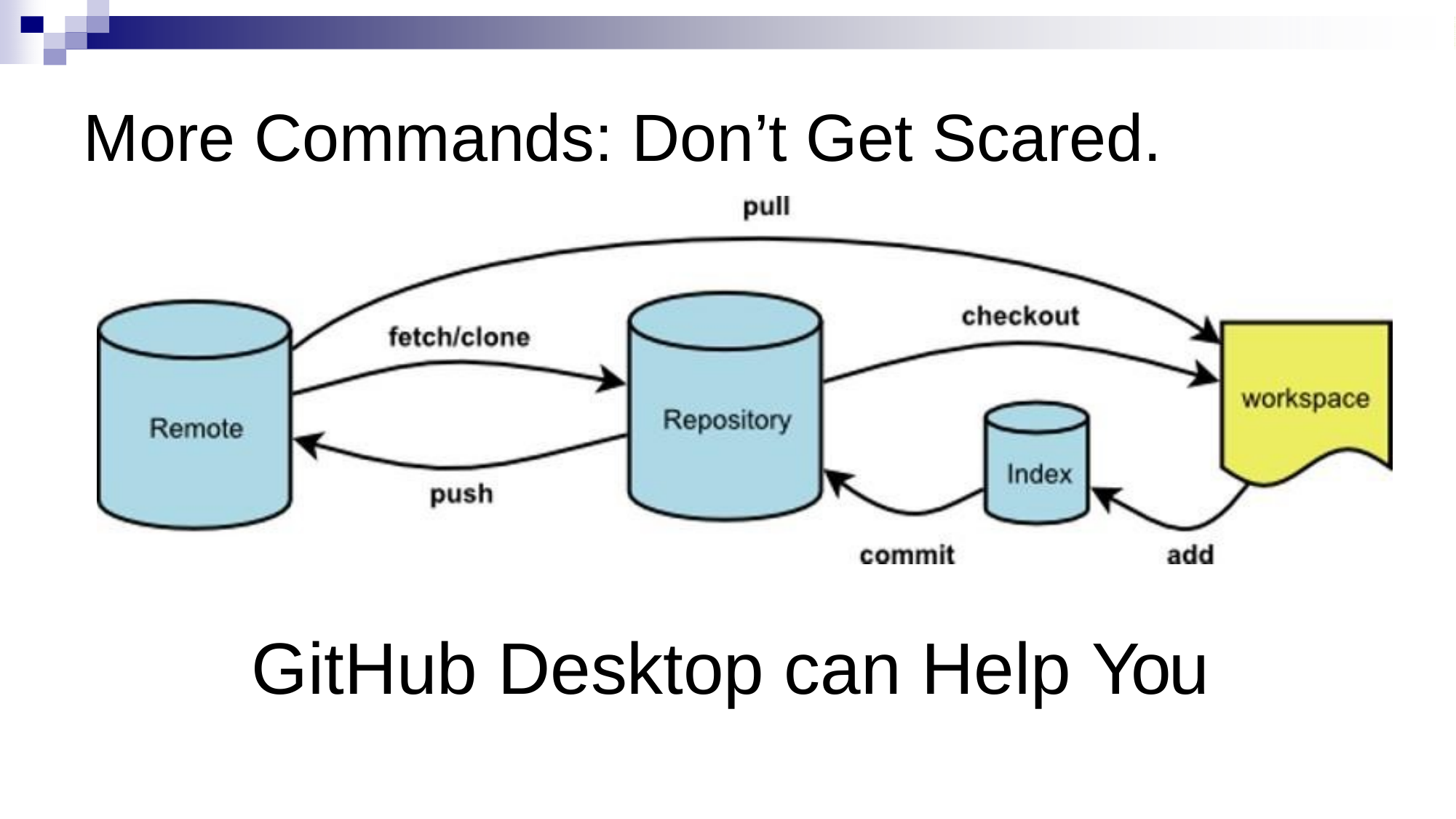

# More Commands: Don’t Get Scared.

GitHub Desktop can Help You